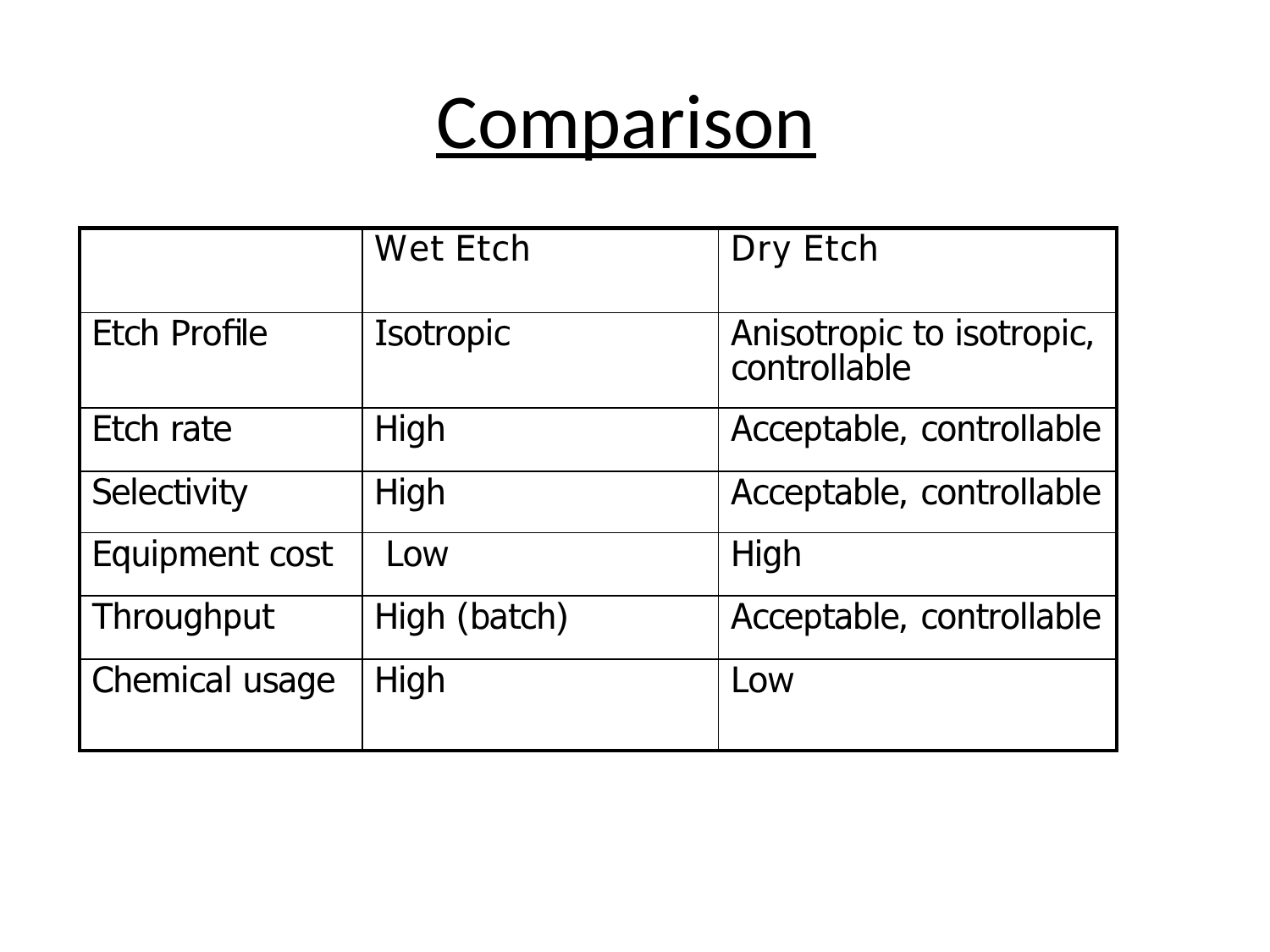

# Comparison
|  | Wet Etch | Dry Etch |
| --- | --- | --- |
| Etch Profile | Isotropic | Anisotropic to isotropic, controllable |
| Etch rate | High | Acceptable, controllable |
| Selectivity | High | Acceptable, controllable |
| Equipment cost | Low | High |
| Throughput | High (batch) | Acceptable, controllable |
| Chemical usage | High | Low |